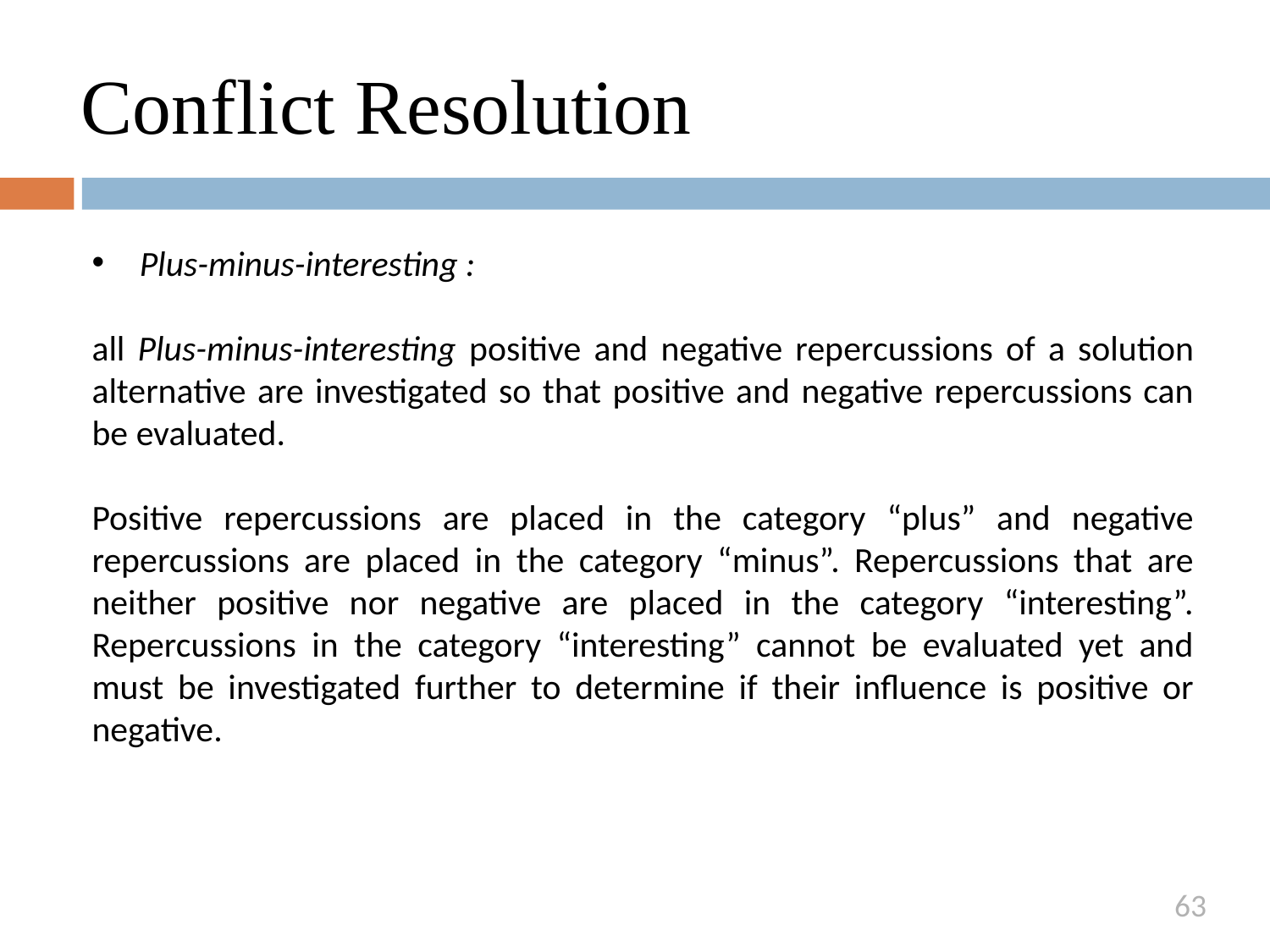

# Conflict Resolution
Plus-minus-interesting :

all Plus-minus-interesting positive and negative repercussions of a solution alternative are investigated so that positive and negative repercussions can be evaluated.

Positive repercussions are placed in the category “plus” and negative repercussions are placed in the category “minus”. Repercussions that are neither positive nor negative are placed in the category “interesting”. Repercussions in the category “interesting” cannot be evaluated yet and must be investigated further to determine if their influence is positive or negative.
63